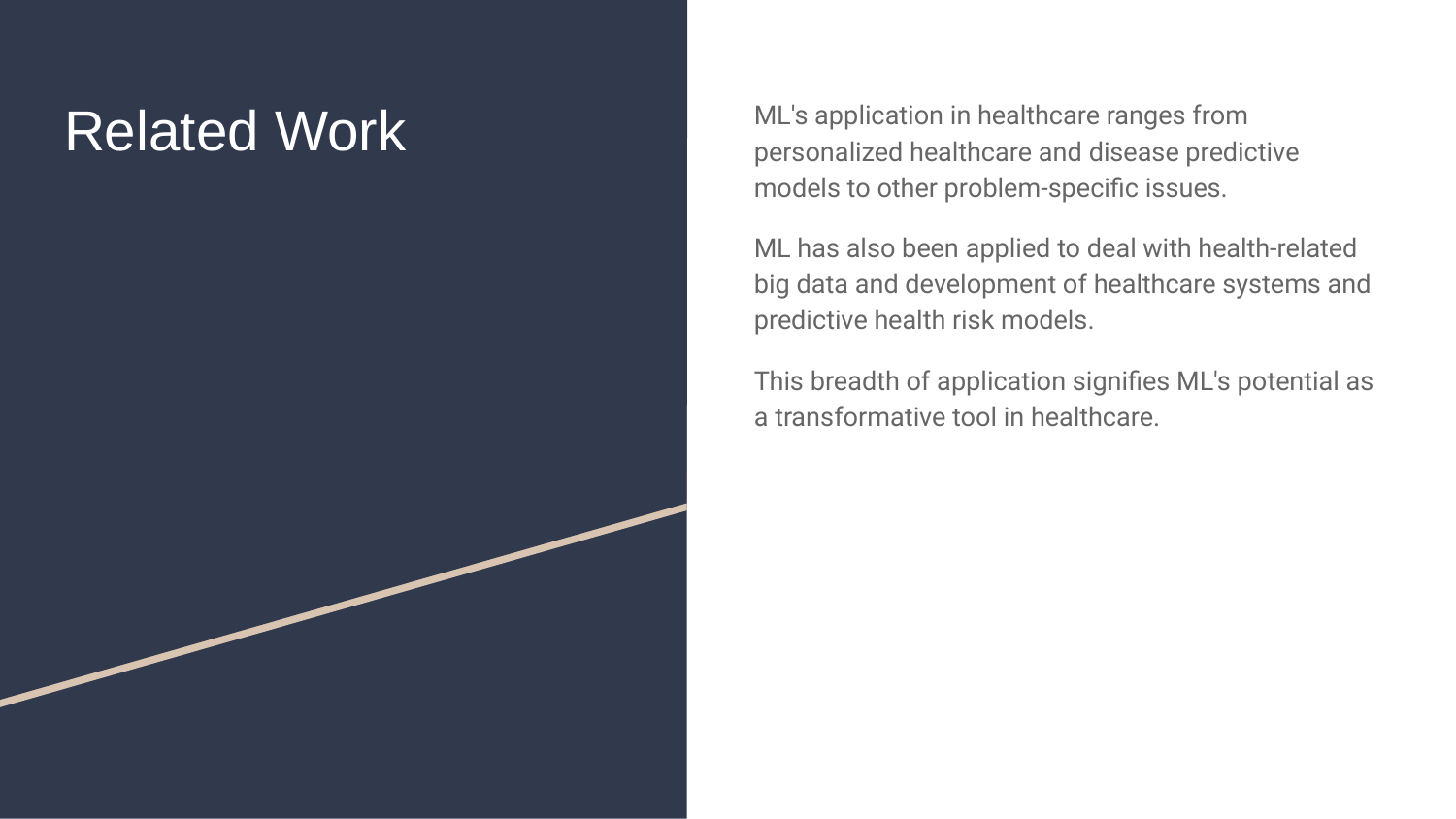

# Related Work
ML's application in healthcare ranges from personalized healthcare and disease predictive models to other problem-specific issues.
ML has also been applied to deal with health-related big data and development of healthcare systems and predictive health risk models.
This breadth of application signifies ML's potential as a transformative tool in healthcare.